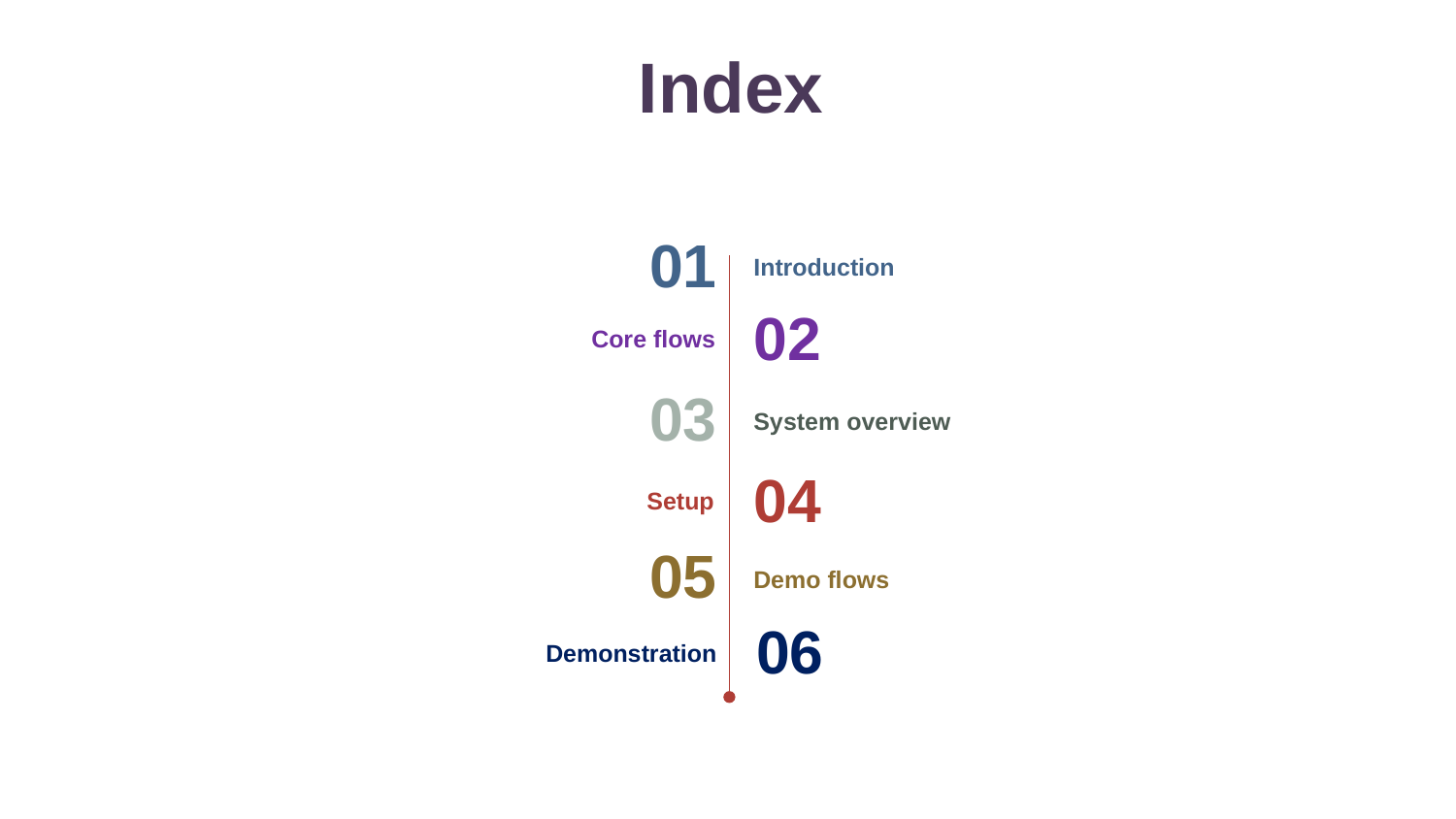

Index
01
Introduction
02
Core flows

03
System overview

Setup
04
05
Demo flows

Demonstration
06